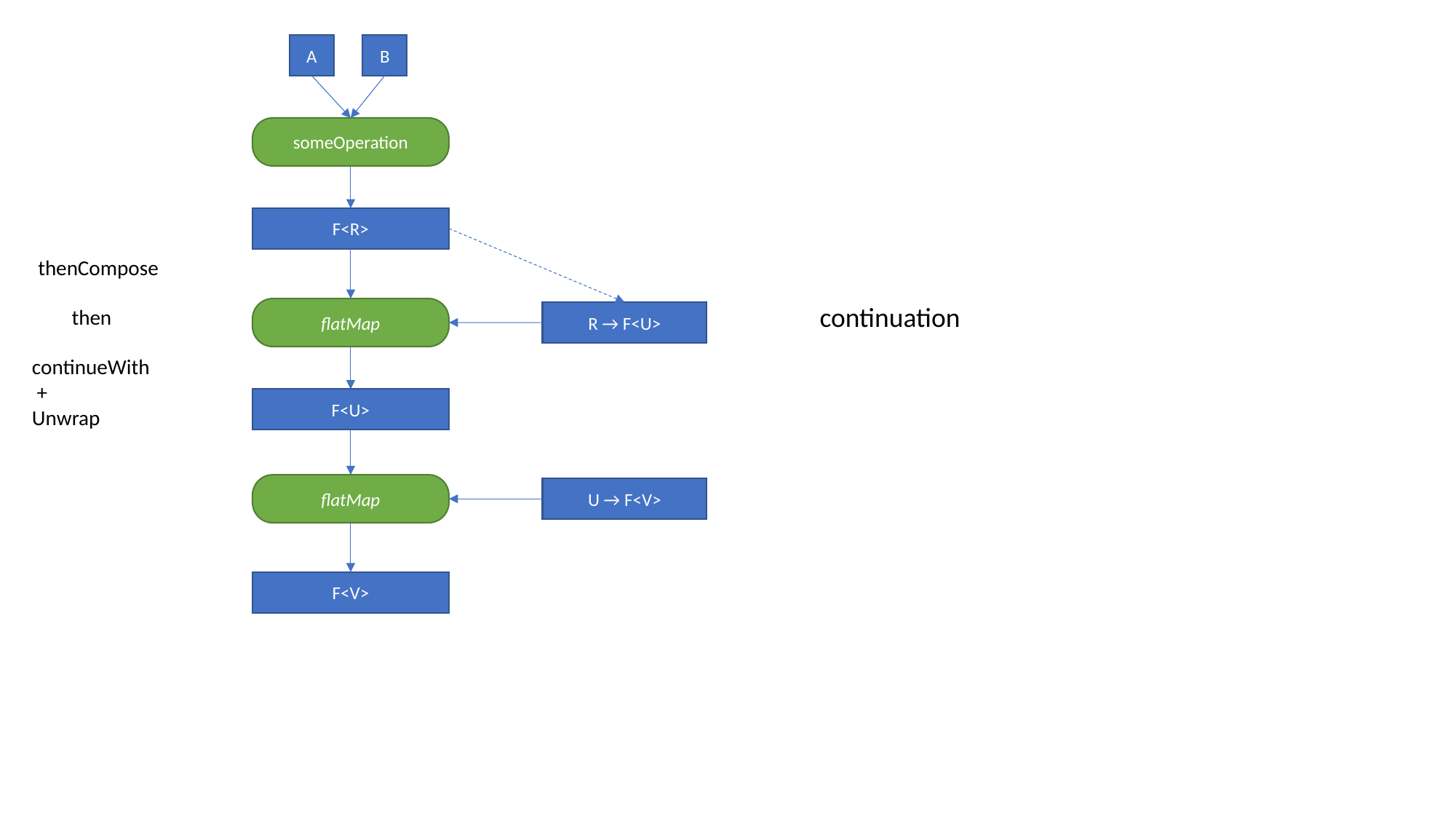

A
B
someOperation
F<R>
thenCompose
continuation
then
flatMap
R → F<U>
continueWith
 +
Unwrap
F<U>
flatMap
U → F<V>
F<V>